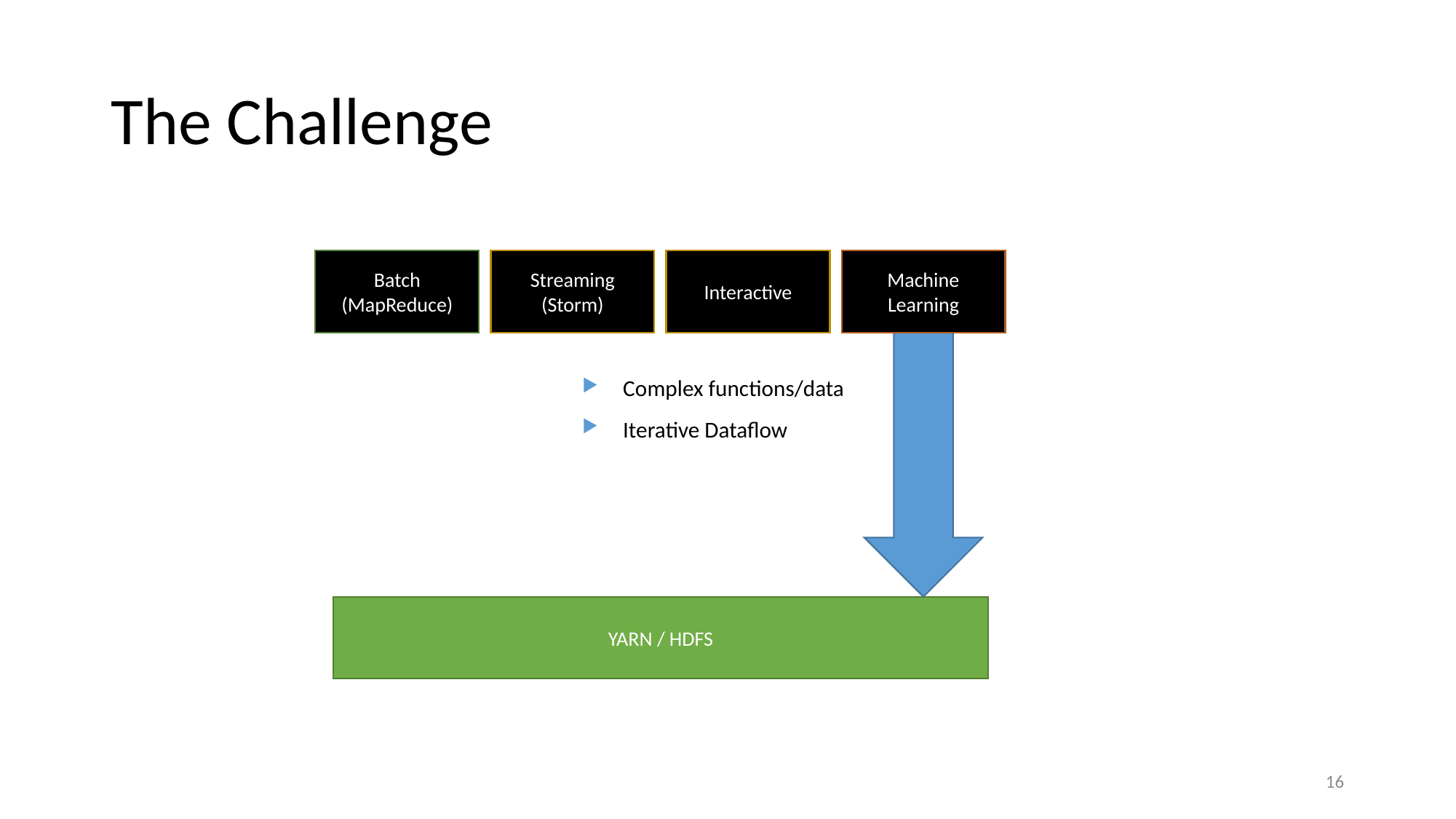

# The Challenge
Batch
(MapReduce)
Streaming
(Storm)
Interactive
Machine
Learning

Complex functions/data
Iterative Dataflow
YARN / HDFS
16